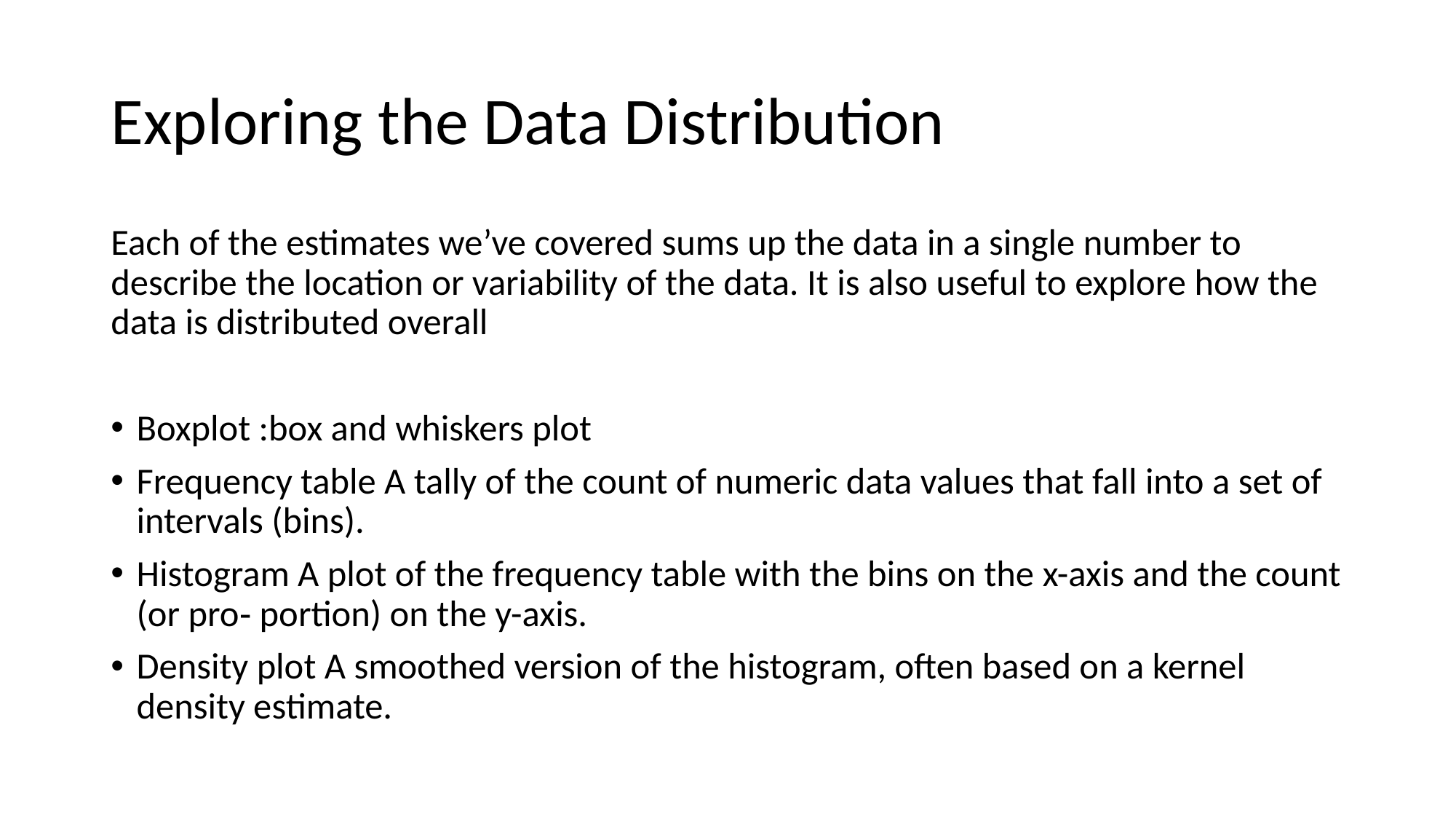

# Exploring the Data Distribution
Each of the estimates we’ve covered sums up the data in a single number to describe the location or variability of the data. It is also useful to explore how the data is distributed overall

Boxplot :box and whiskers plot
Frequency table A tally of the count of numeric data values that fall into a set of intervals (bins).
Histogram A plot of the frequency table with the bins on the x-axis and the count (or pro‐ portion) on the y-axis.
Density plot A smoothed version of the histogram, often based on a kernel density estimate.